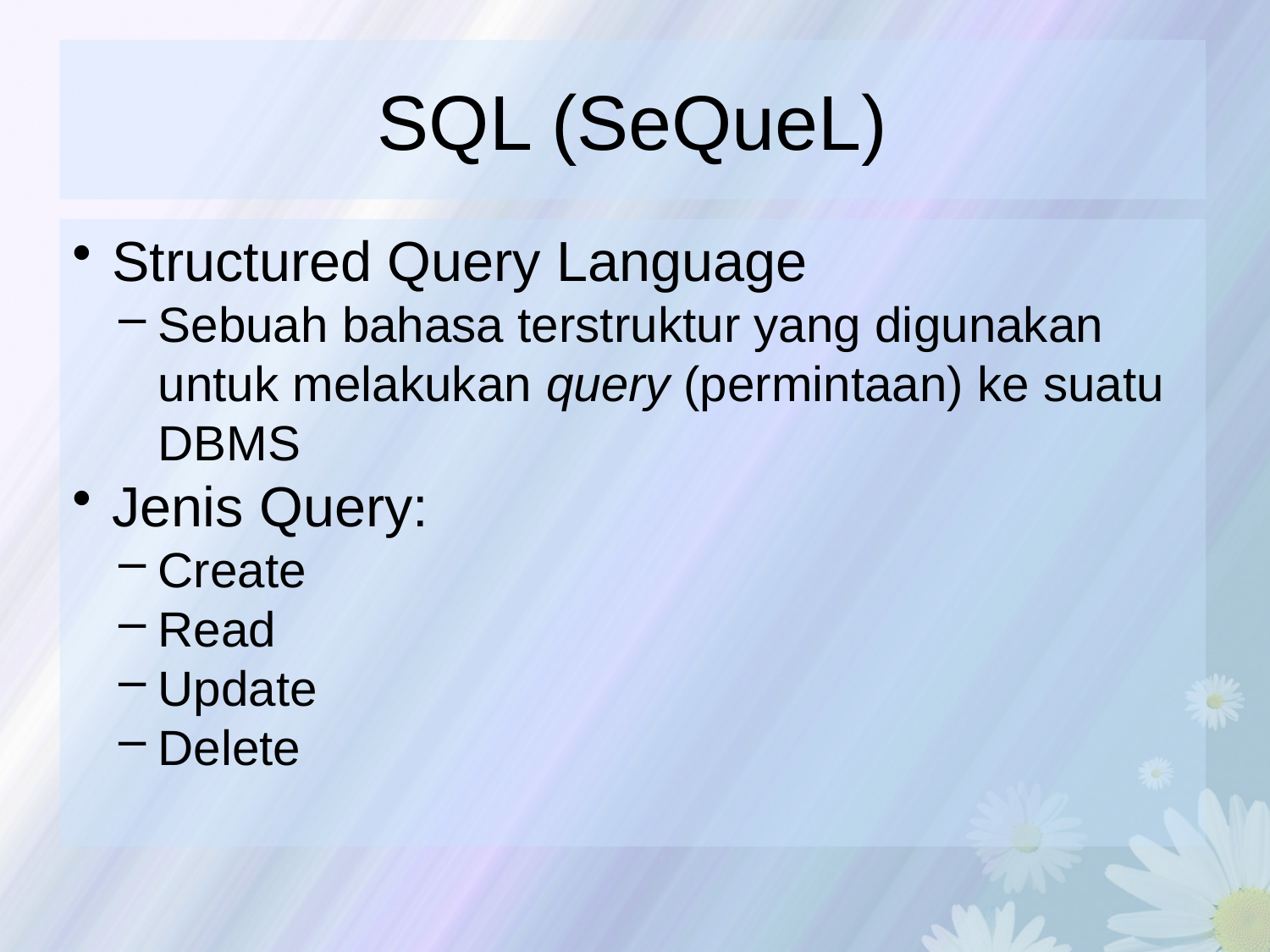

# SQL (SeQueL)
Structured Query Language
Sebuah bahasa terstruktur yang digunakan untuk melakukan query (permintaan) ke suatu DBMS
Jenis Query:
Create
Read
Update
Delete